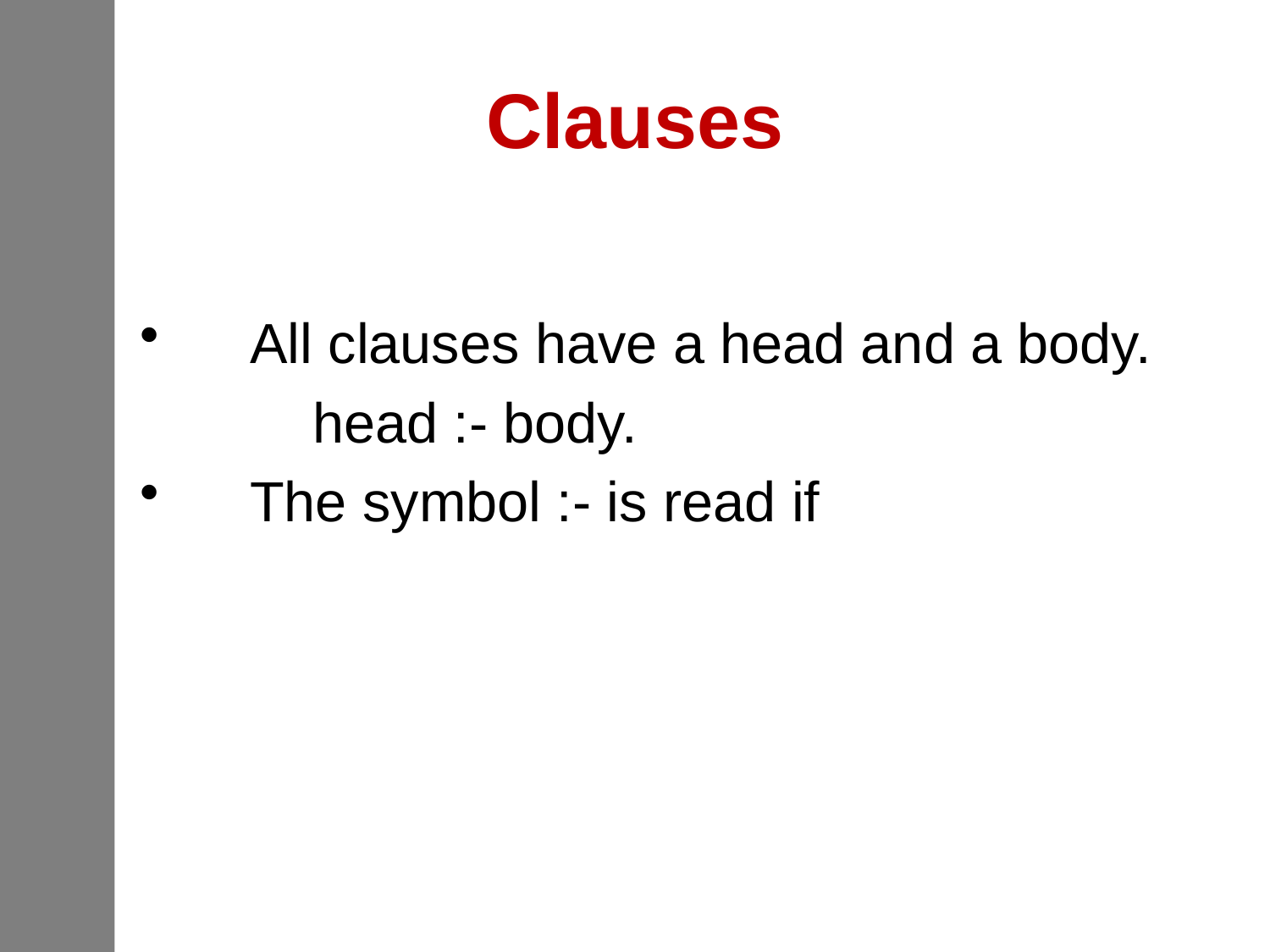

# Clauses

    All clauses have a head and a body.
	        head :- body.
    The symbol :- is read if